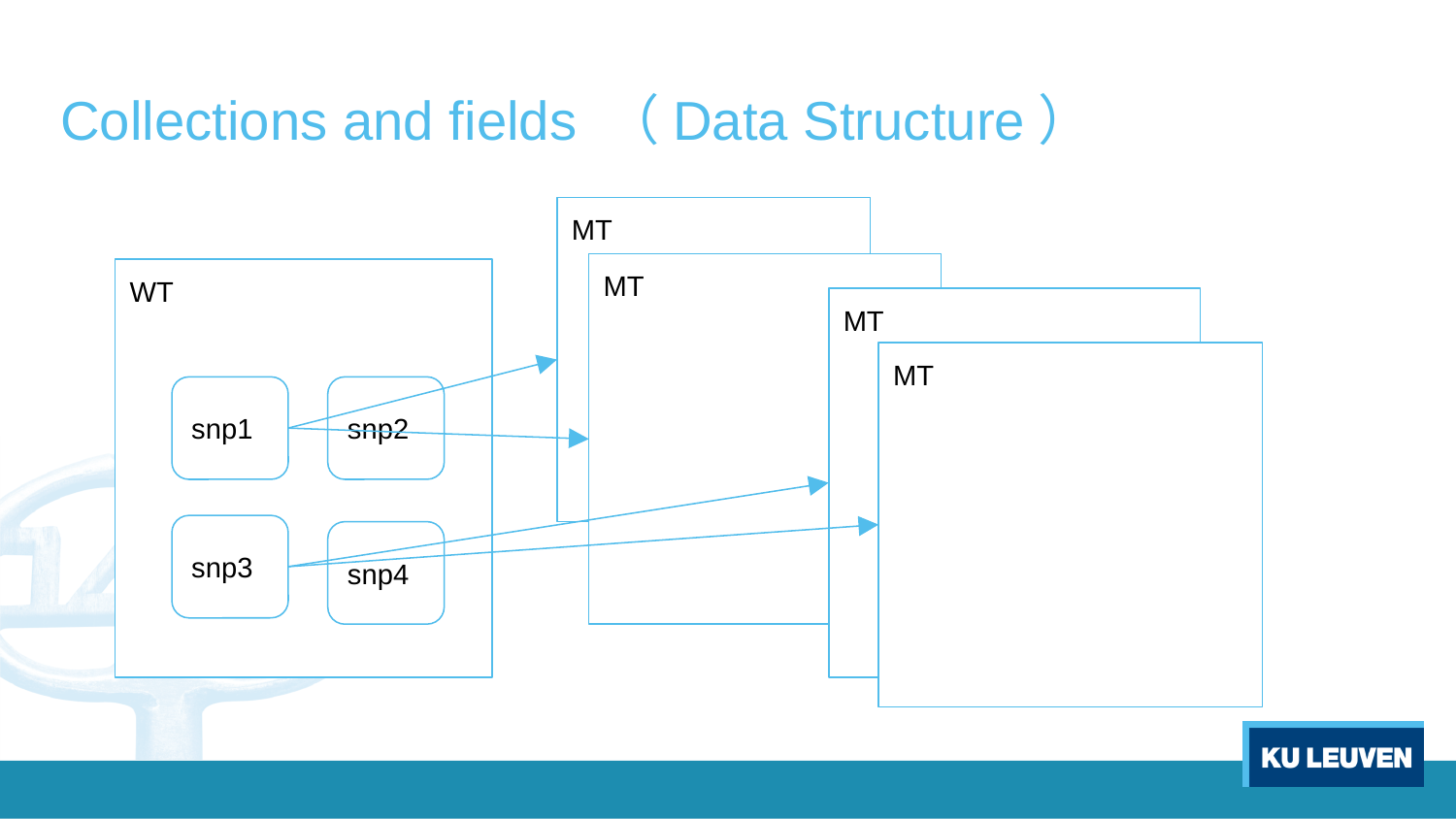

# Collections and fields （Data Structure）
MT
MT
WT
MT
MT
snp1
snp2
snp3
snp4